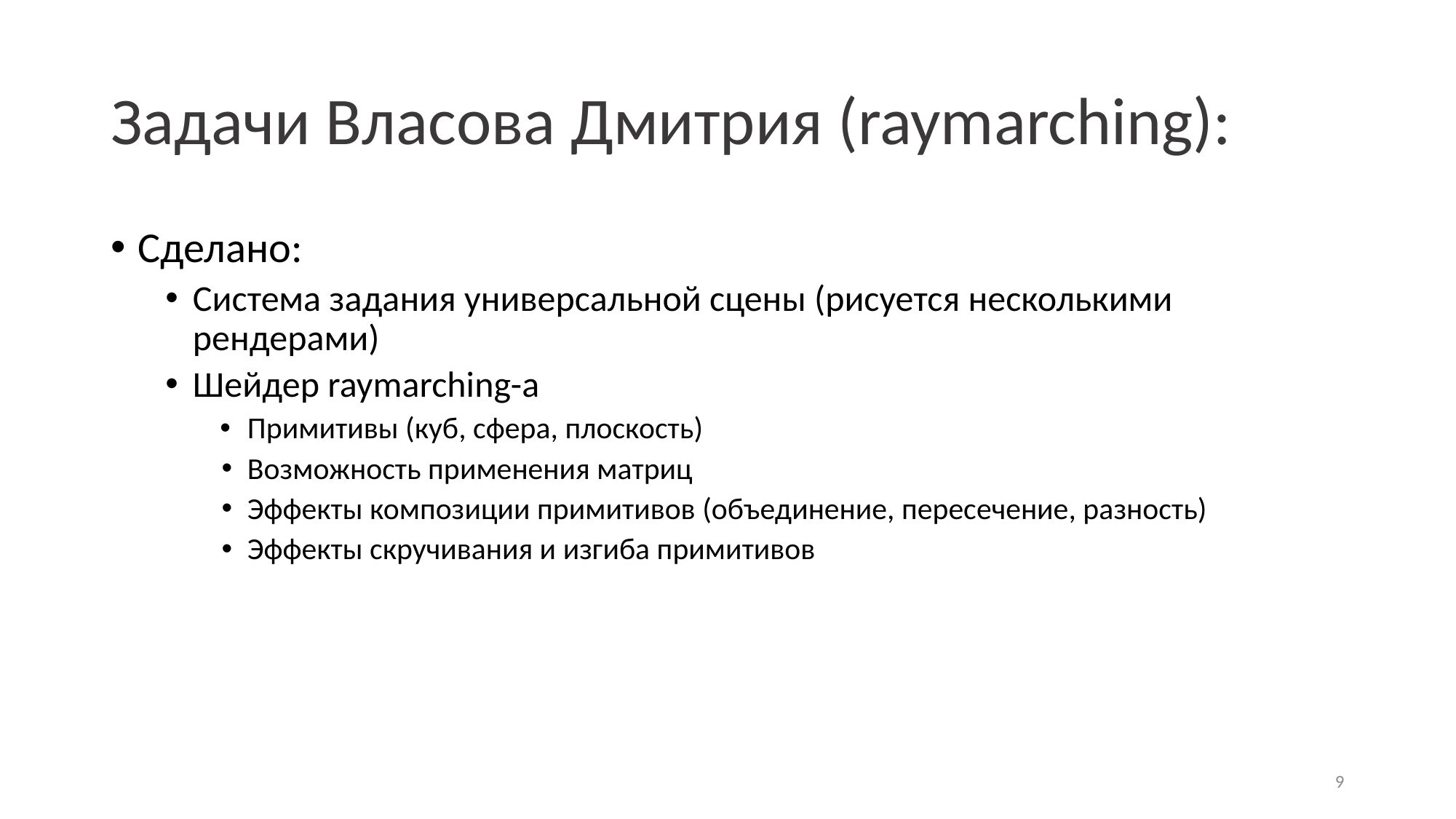

# Задачи Власова Дмитрия (raymarching):
Сделано:
Система задания универсальной сцены (рисуется несколькими рендерами)
Шейдер raymarching-а
Примитивы (куб, сфера, плоскость)
Возможность применения матриц
Эффекты композиции примитивов (объединение, пересечение, разность)
Эффекты скручивания и изгиба примитивов

9